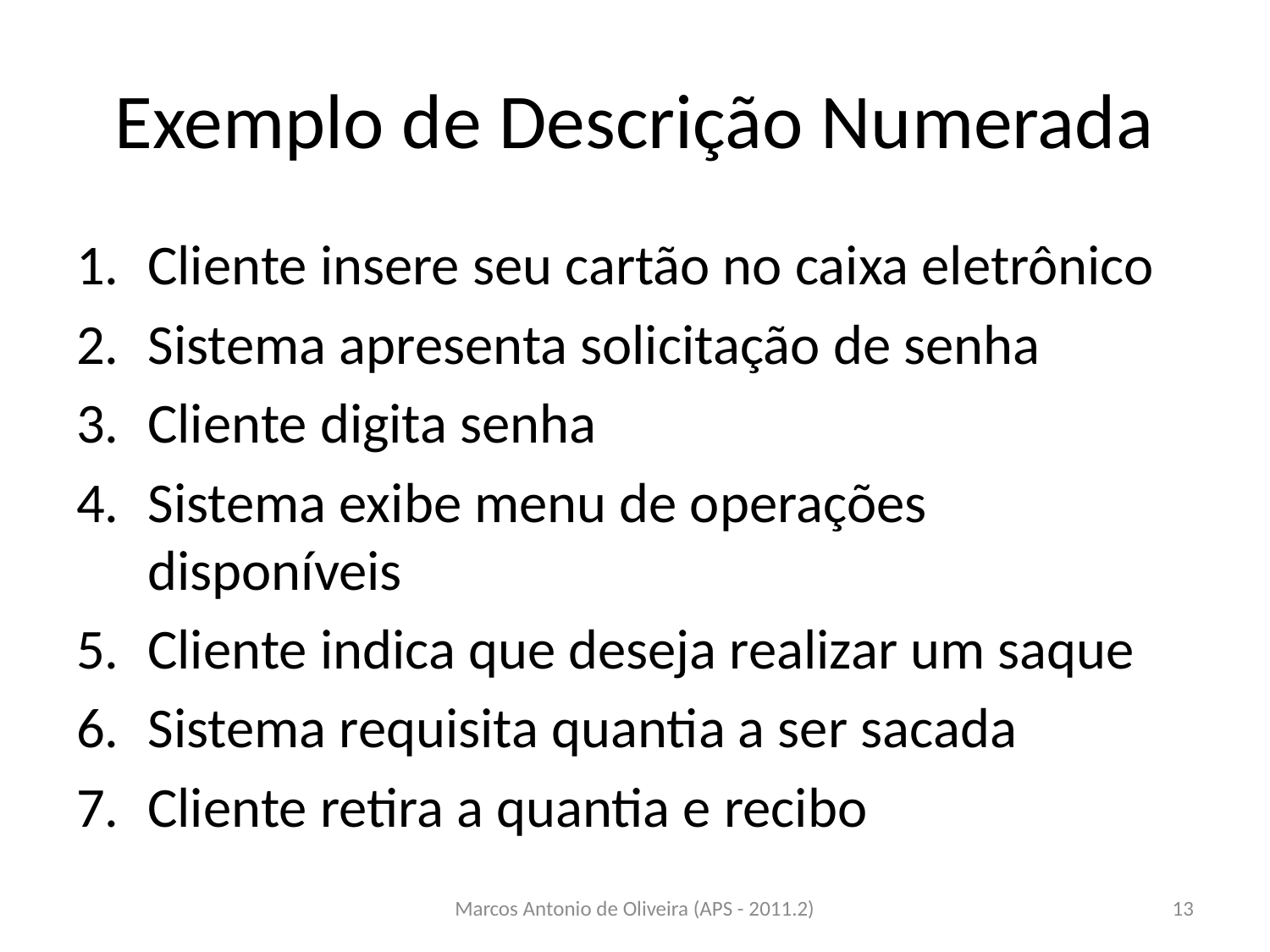

# Exemplo de Descrição Numerada
Cliente insere seu cartão no caixa eletrônico
Sistema apresenta solicitação de senha
Cliente digita senha
Sistema exibe menu de operações disponíveis
Cliente indica que deseja realizar um saque
Sistema requisita quantia a ser sacada
Cliente retira a quantia e recibo
Marcos Antonio de Oliveira (APS - 2011.2)
13